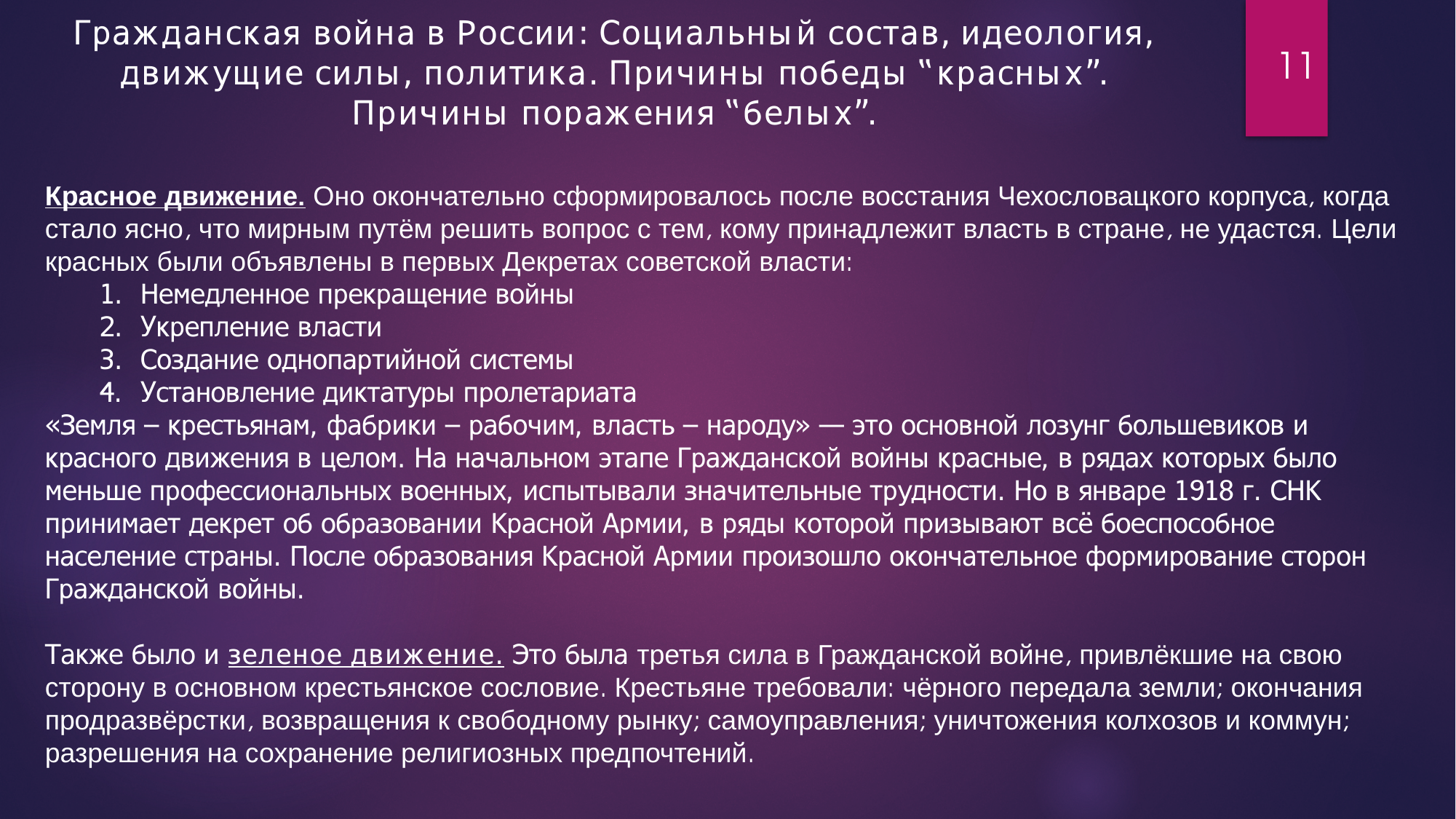

Гражданская война в России: Социальный состав, идеология, движущие силы, политика. Причины победы “красных”. Причины поражения “белых”.
11
Красное движение. Оно окончательно сформировалось после восстания Чехословацкого корпуса, когда стало ясно, что мирным путём решить вопрос с тем, кому принадлежит власть в стране, не удастся. Цели красных были объявлены в первых Декретах советской власти:
Немедленное прекращение войны
Укрепление власти
Создание однопартийной системы
Установление диктатуры пролетариата
«Земля – крестьянам, фабрики – рабочим, власть – народу» — это основной лозунг большевиков и красного движения в целом. На начальном этапе Гражданской войны красные, в рядах которых было меньше профессиональных военных, испытывали значительные трудности. Но в январе 1918 г. СНК принимает декрет об образовании Красной Армии, в ряды которой призывают всё боеспособное население страны. После образования Красной Армии произошло окончательное формирование сторон Гражданской войны.

Также было и зеленое движение. Это была третья сила в Гражданской войне, привлёкшие на свою сторону в основном крестьянское сословие. Крестьяне требовали: чёрного передала земли; окончания продразвёрстки, возвращения к свободному рынку; самоуправления; уничтожения колхозов и коммун; разрешения на сохранение религиозных предпочтений.